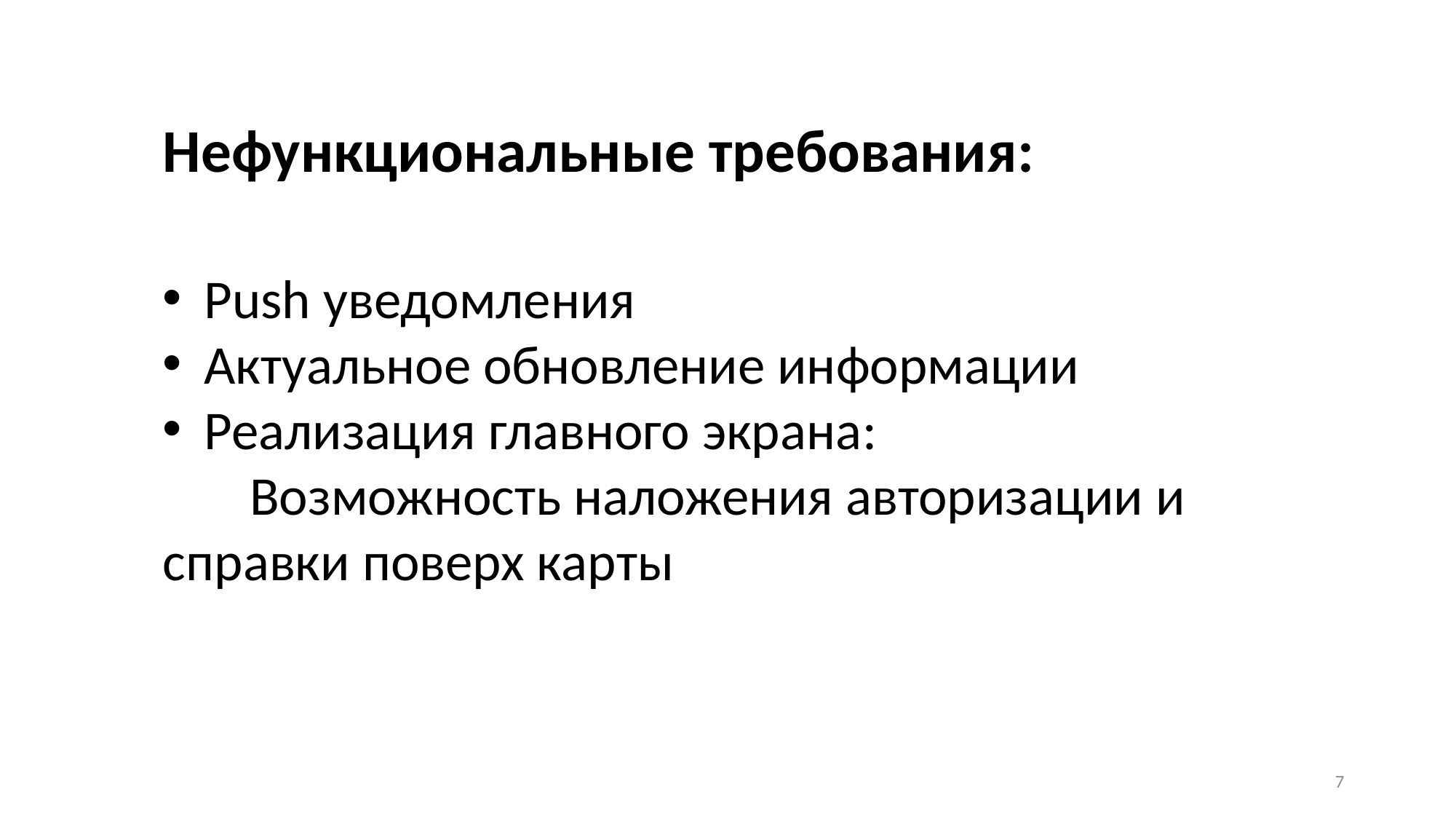

Нефункциональные требования:

Push уведомления
Актуальное обновление информации
Реализация главного экрана:
       Возможность наложения авторизации и справки поверх карты

7